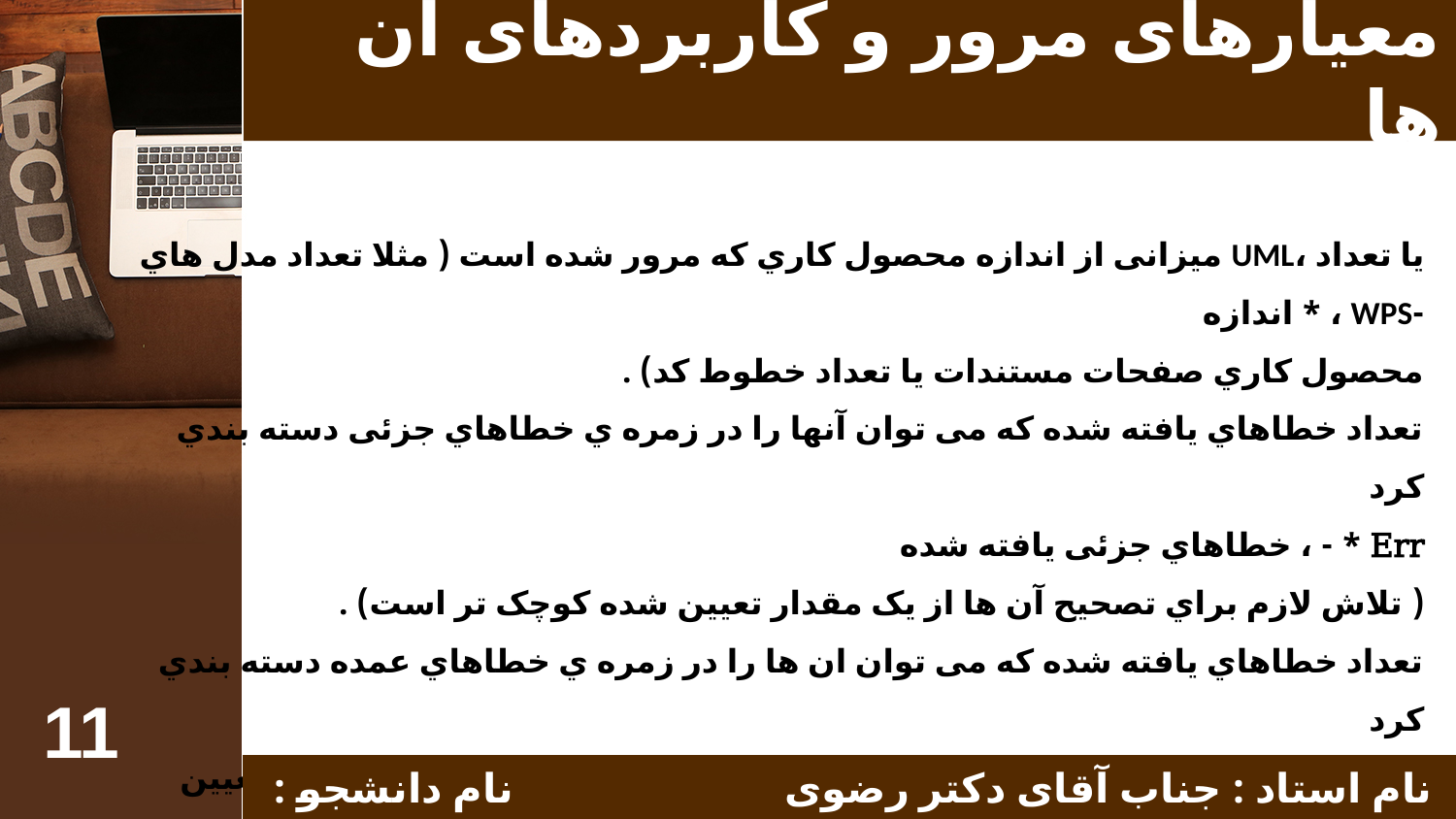

# معیارهای مرور و کاربردهای آن ها

یا تعداد ،UML میزانی از اندازه محصول کاري که مرور شده است ( مثلا تعداد مدل هاي -WPS ، * اندازه
محصول کاري صفحات مستندات یا تعداد خطوط کد) .
تعداد خطاهاي یافته شده که می توان آنها را در زمره ي خطاهاي جزئی دسته بندي کرد
Err * - ، خطاهاي جزئی یافته شده
( تلاش لازم براي تصحیح آن ها از یک مقدار تعیین شده کوچک تر است) .
تعداد خطاهاي یافته شده که می توان ان ها را در زمره ي خطاهاي عمده دسته بندي کرد
Err *- خطاهاي عمده یافته شده ( تلاش لازم براي تصحیح آن ها از یک مقدار تعیین شده، بزرگ تر است).

11
 نام استاد : جناب آقای دکتر رضوی                          نام دانشجو : زهرابراهیمی